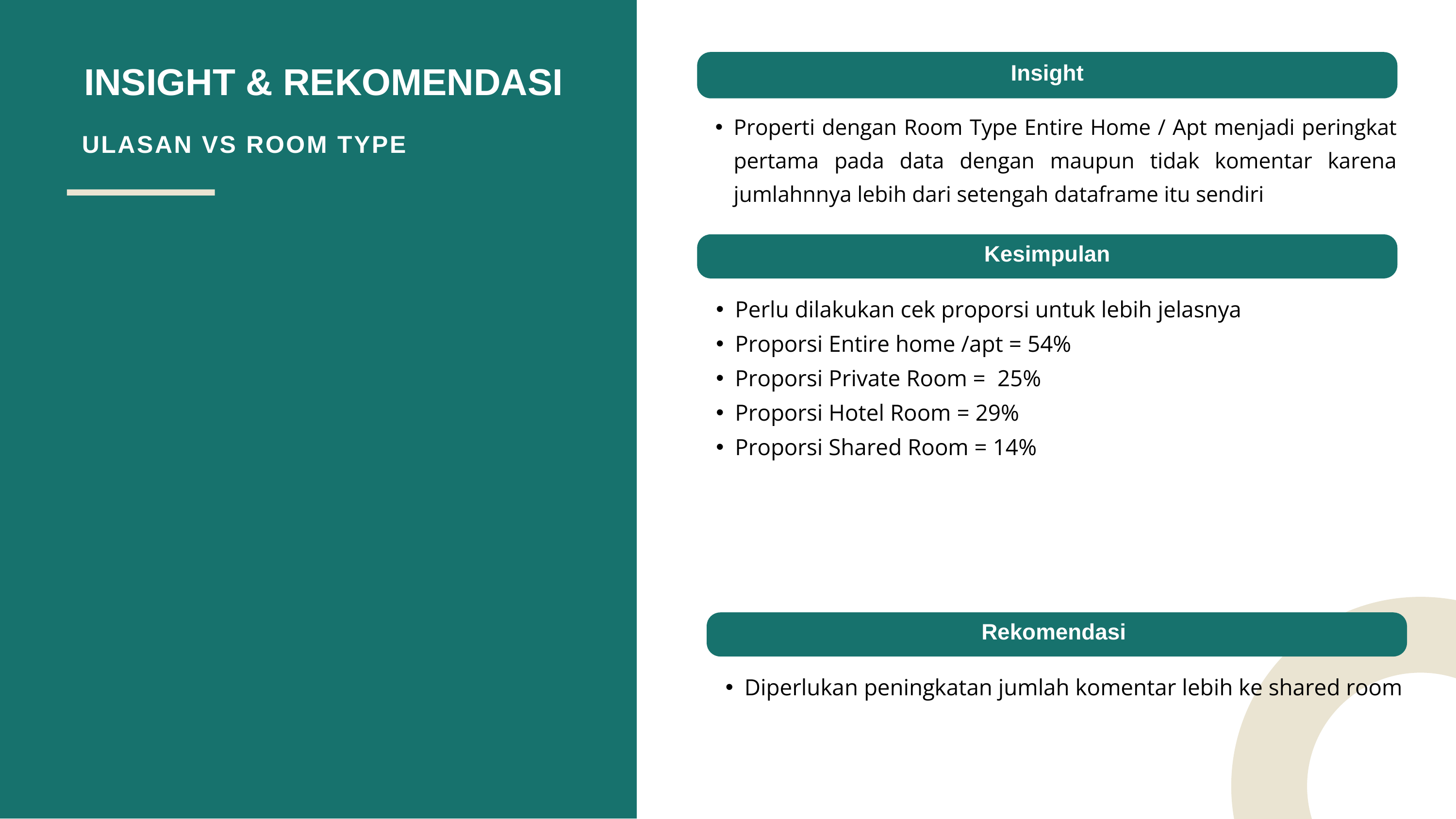

Insight
INSIGHT & REKOMENDASI
Properti dengan Room Type Entire Home / Apt menjadi peringkat pertama pada data dengan maupun tidak komentar karena jumlahnnya lebih dari setengah dataframe itu sendiri

ULASAN VS ROOM TYPE

Kesimpulan
Perlu dilakukan cek proporsi untuk lebih jelasnya
Proporsi Entire home /apt = 54%
Proporsi Private Room =  25%
Proporsi Hotel Room = 29%
Proporsi Shared Room = 14%

Rekomendasi

Diperlukan peningkatan jumlah komentar lebih ke shared room